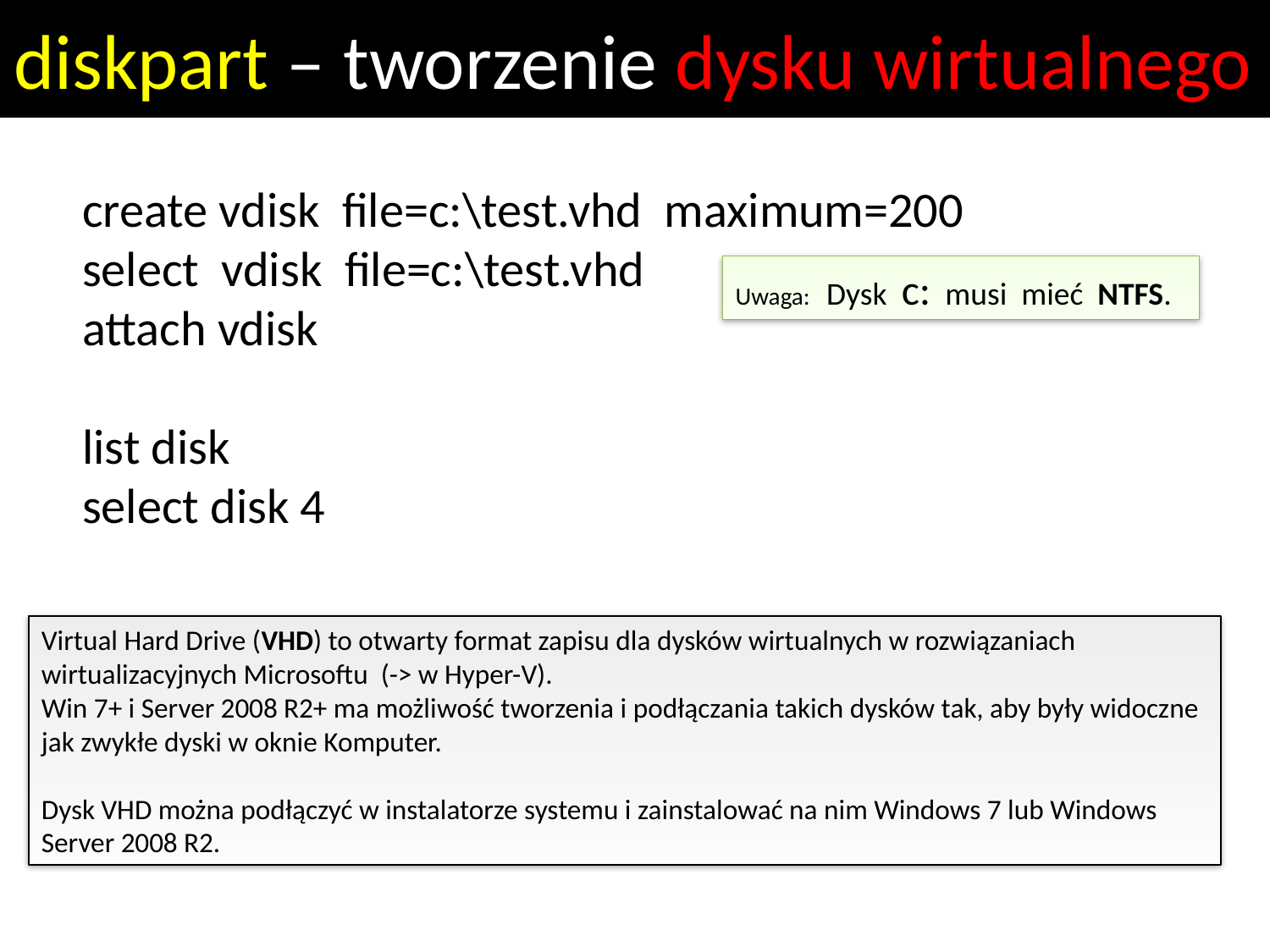

# diskpart – tworzenie dysku wirtualnego
create vdisk  file=c:\test.vhd  maximum=200
select  vdisk  file=c:\test.vhd
attach vdisk

list disk
select disk 4

Uwaga:   Dysk  c:  musi  mieć  NTFS.
Virtual Hard Drive (VHD) to otwarty format zapisu dla dysków wirtualnych w rozwiązaniach wirtualizacyjnych Microsoftu  (-> w Hyper-V).
Win 7+ i Server 2008 R2+ ma możliwość tworzenia i podłączania takich dysków tak, aby były widoczne jak zwykłe dyski w oknie Komputer.

Dysk VHD można podłączyć w instalatorze systemu i zainstalować na nim Windows 7 lub Windows Server 2008 R2.